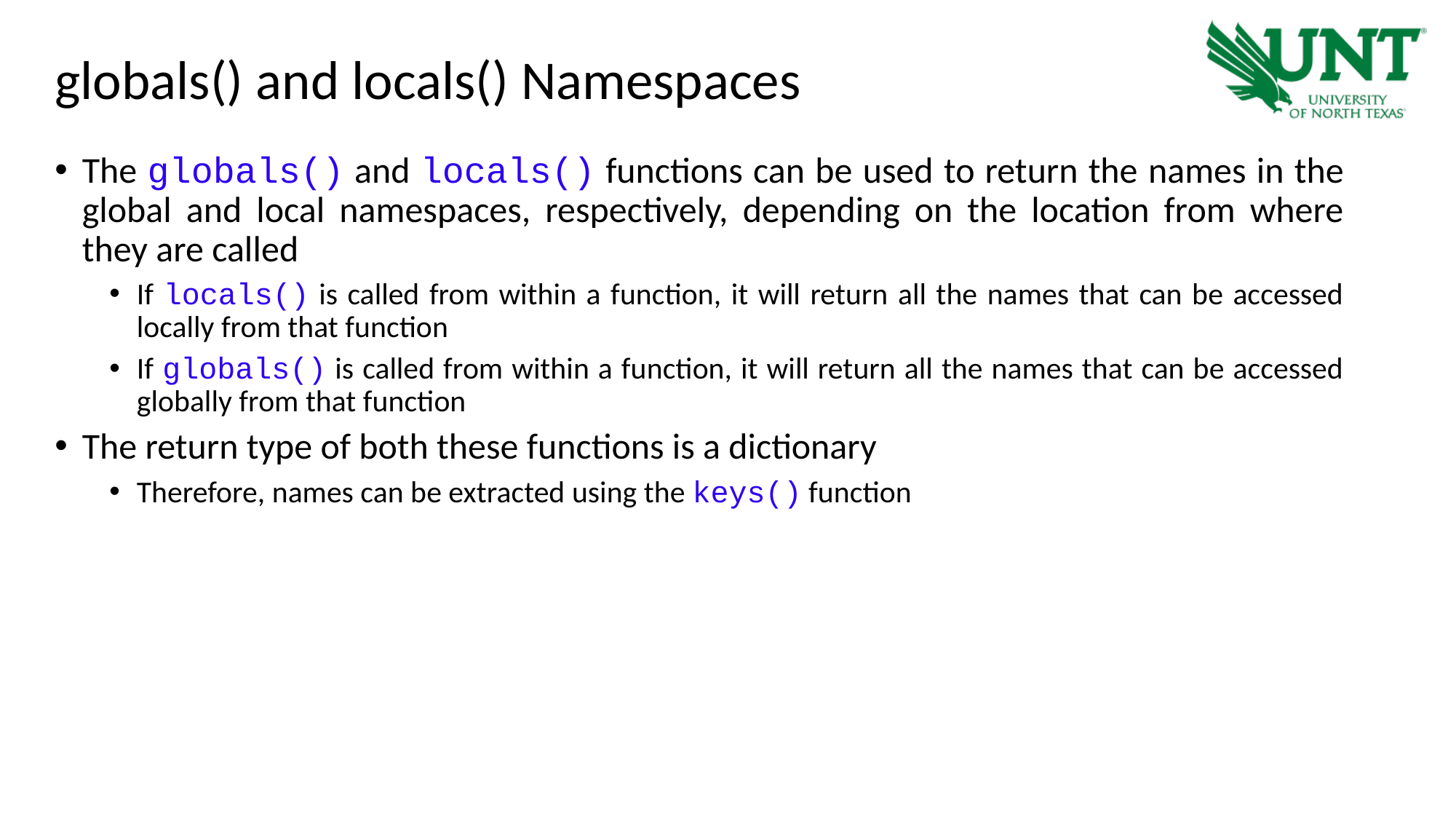

# globals() and locals() Namespaces
The globals() and locals() functions can be used to return the names in the global and local namespaces, respectively, depending on the location from where they are called
If locals() is called from within a function, it will return all the names that can be accessed locally from that function
If globals() is called from within a function, it will return all the names that can be accessed globally from that function
The return type of both these functions is a dictionary
Therefore, names can be extracted using the keys() function